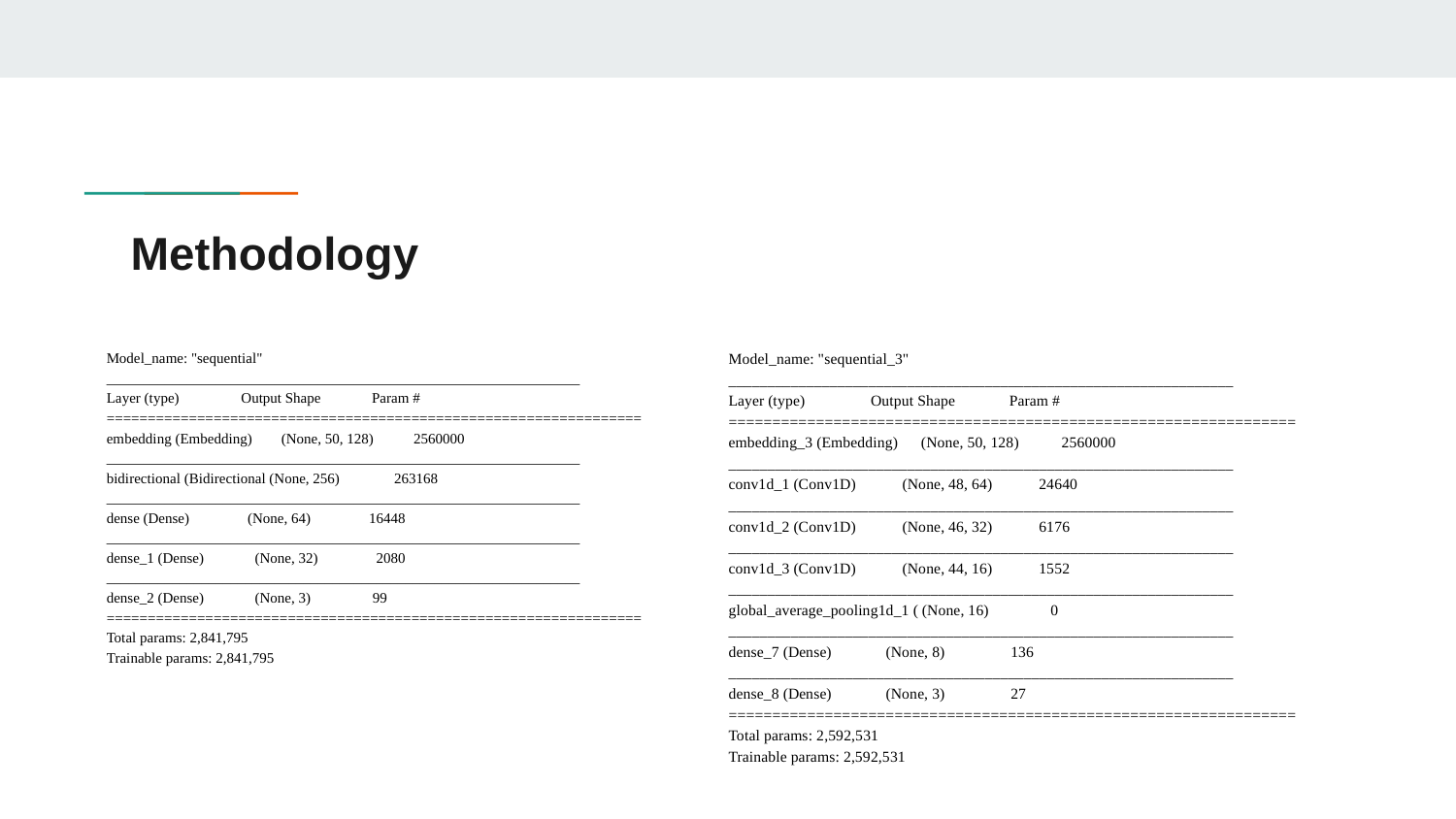

# Methodology
Model_name: "sequential"
_________________________________________________________________
Layer (type)                 Output Shape              Param #
=================================================================
embedding (Embedding)        (None, 50, 128)           2560000
_________________________________________________________________
bidirectional (Bidirectional (None, 256)               263168
_________________________________________________________________
dense (Dense)                (None, 64)                16448
_________________________________________________________________
dense_1 (Dense)              (None, 32)                2080
_________________________________________________________________
dense_2 (Dense)              (None, 3)                 99
=================================================================
Total params: 2,841,795
Trainable params: 2,841,795

Model_name: "sequential_3"
_________________________________________________________________
Layer (type)                 Output Shape              Param #
=================================================================
embedding_3 (Embedding)      (None, 50, 128)           2560000
_________________________________________________________________
conv1d_1 (Conv1D)            (None, 48, 64)            24640
_________________________________________________________________
conv1d_2 (Conv1D)            (None, 46, 32)            6176
_________________________________________________________________
conv1d_3 (Conv1D)            (None, 44, 16)            1552
_________________________________________________________________
global_average_pooling1d_1 ( (None, 16)                0
_________________________________________________________________
dense_7 (Dense)              (None, 8)                 136
_________________________________________________________________
dense_8 (Dense)              (None, 3)                 27
=================================================================
Total params: 2,592,531
Trainable params: 2,592,531